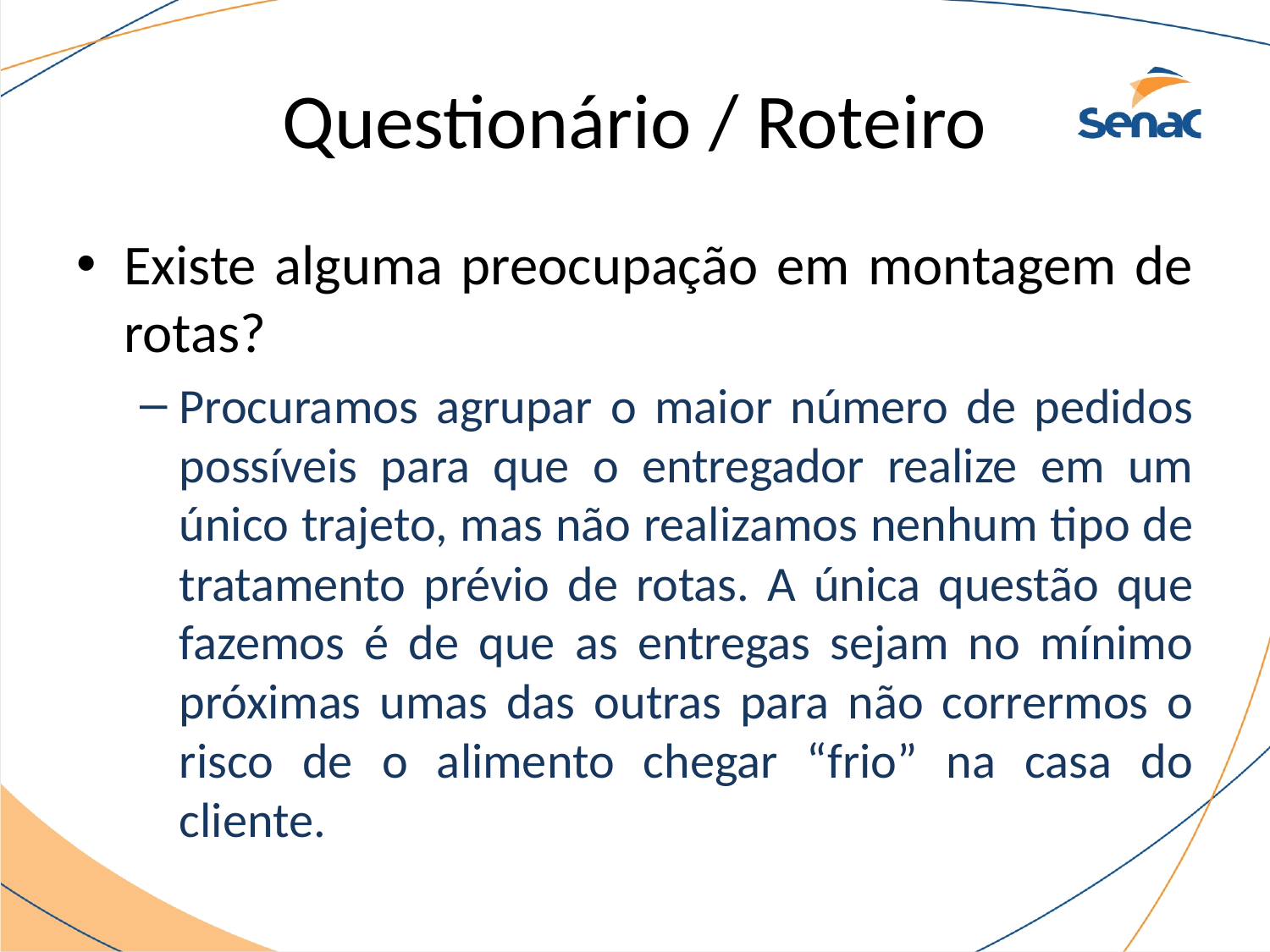

# Questionário / Roteiro
Existe alguma preocupação em montagem de rotas?
Procuramos agrupar o maior número de pedidos possíveis para que o entregador realize em um único trajeto, mas não realizamos nenhum tipo de tratamento prévio de rotas. A única questão que fazemos é de que as entregas sejam no mínimo próximas umas das outras para não corrermos o risco de o alimento chegar “frio” na casa do cliente.